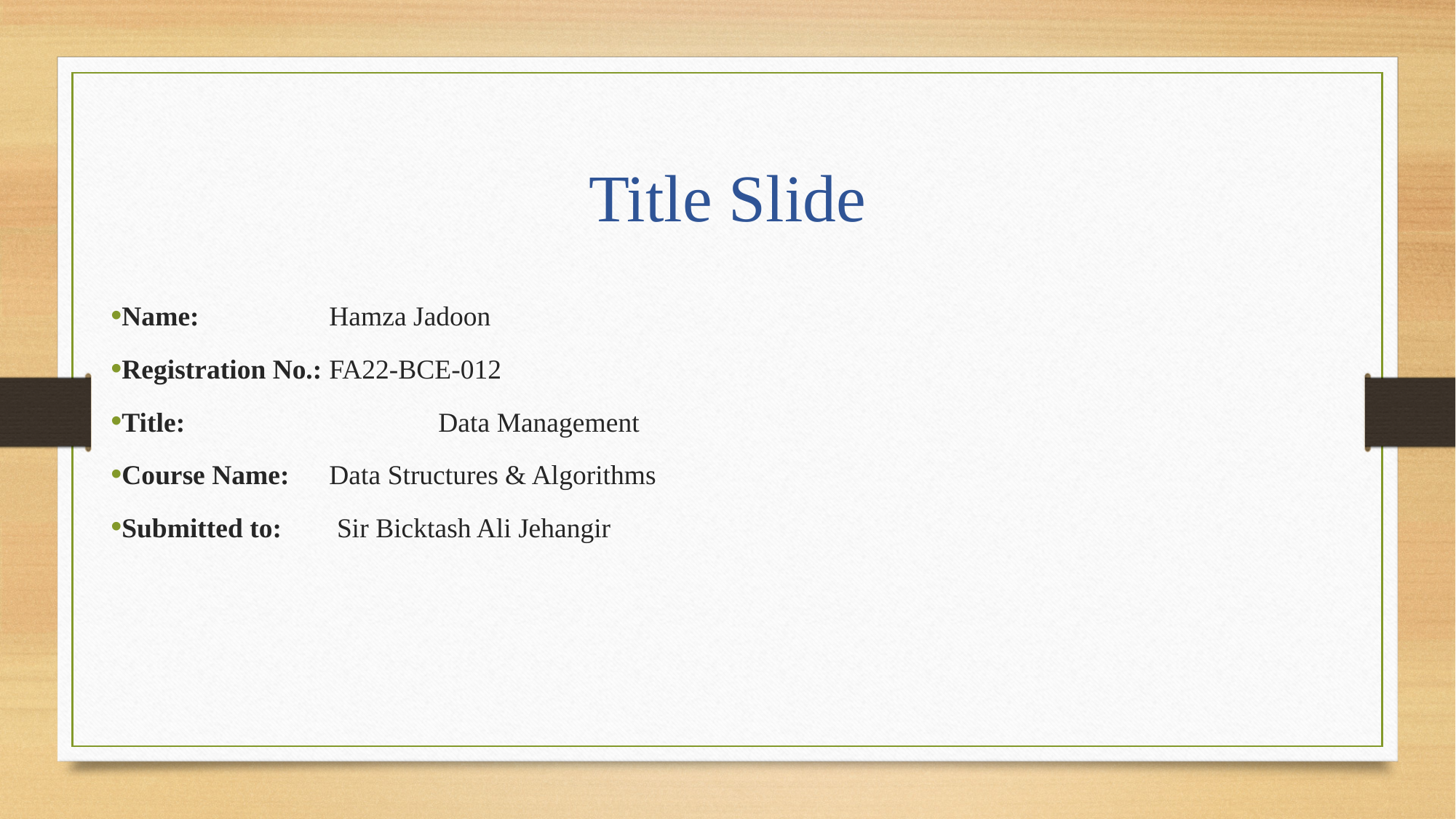

# Title Slide
Name: 		Hamza Jadoon
Registration No.:	FA22-BCE-012
Title:			Data Management
Course Name: 	Data Structures & Algorithms
Submitted to:        Sir Bicktash Ali Jehangir